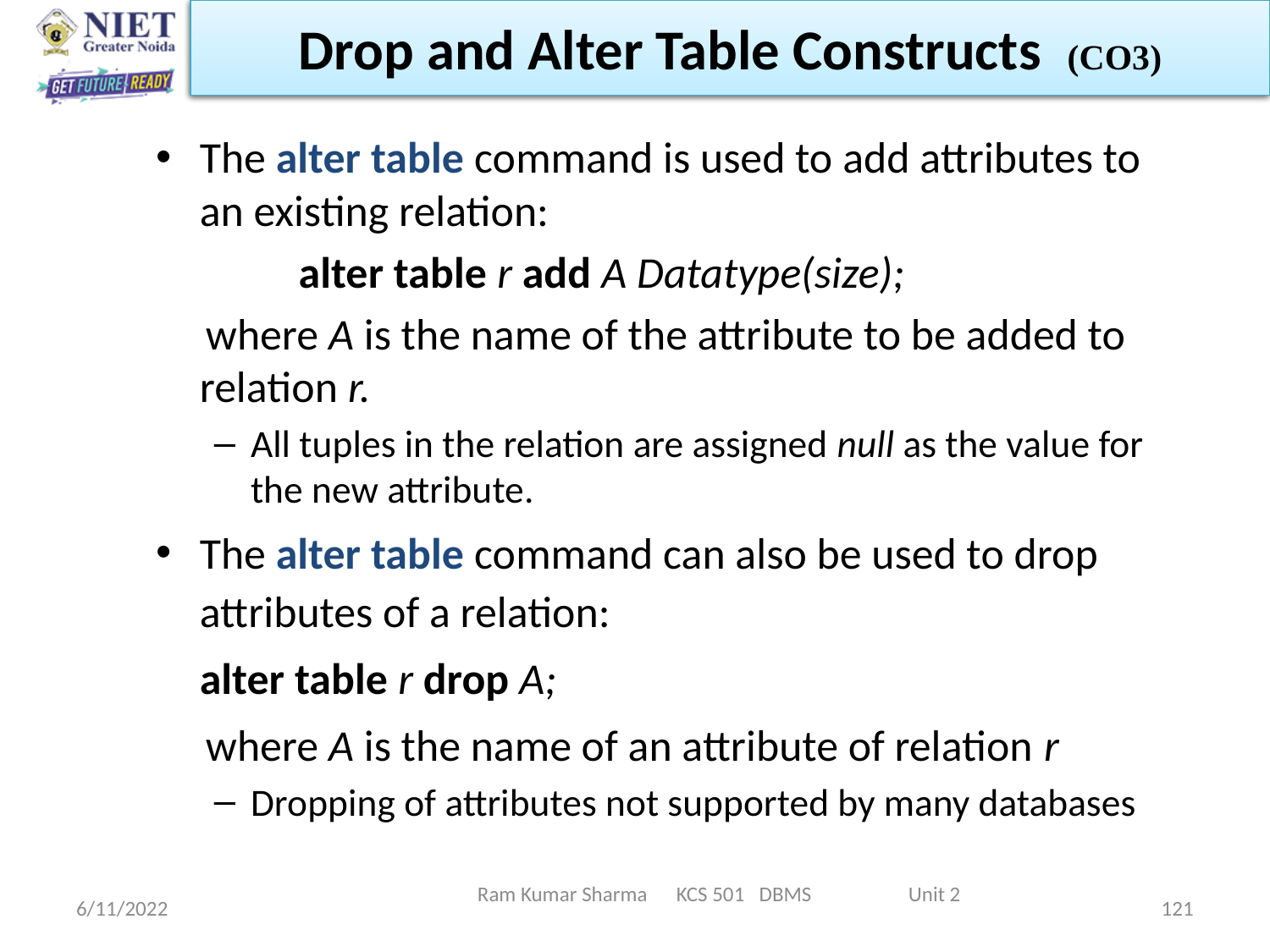

Drop and Alter Table Constructs  (CO3)
The alter table command is used to add attributes to an existing relation:
            	alter table r add A Datatype(size);
     where A is the name of the attribute to be added to relation r.
All tuples in the relation are assigned null as the value for the new attribute.
The alter table command can also be used to drop attributes of a relation:
		alter table r drop A;
     where A is the name of an attribute of relation r
Dropping of attributes not supported by many databases
Ram Kumar Sharma      KCS 501   DBMS                    Unit 2
6/11/2022
121